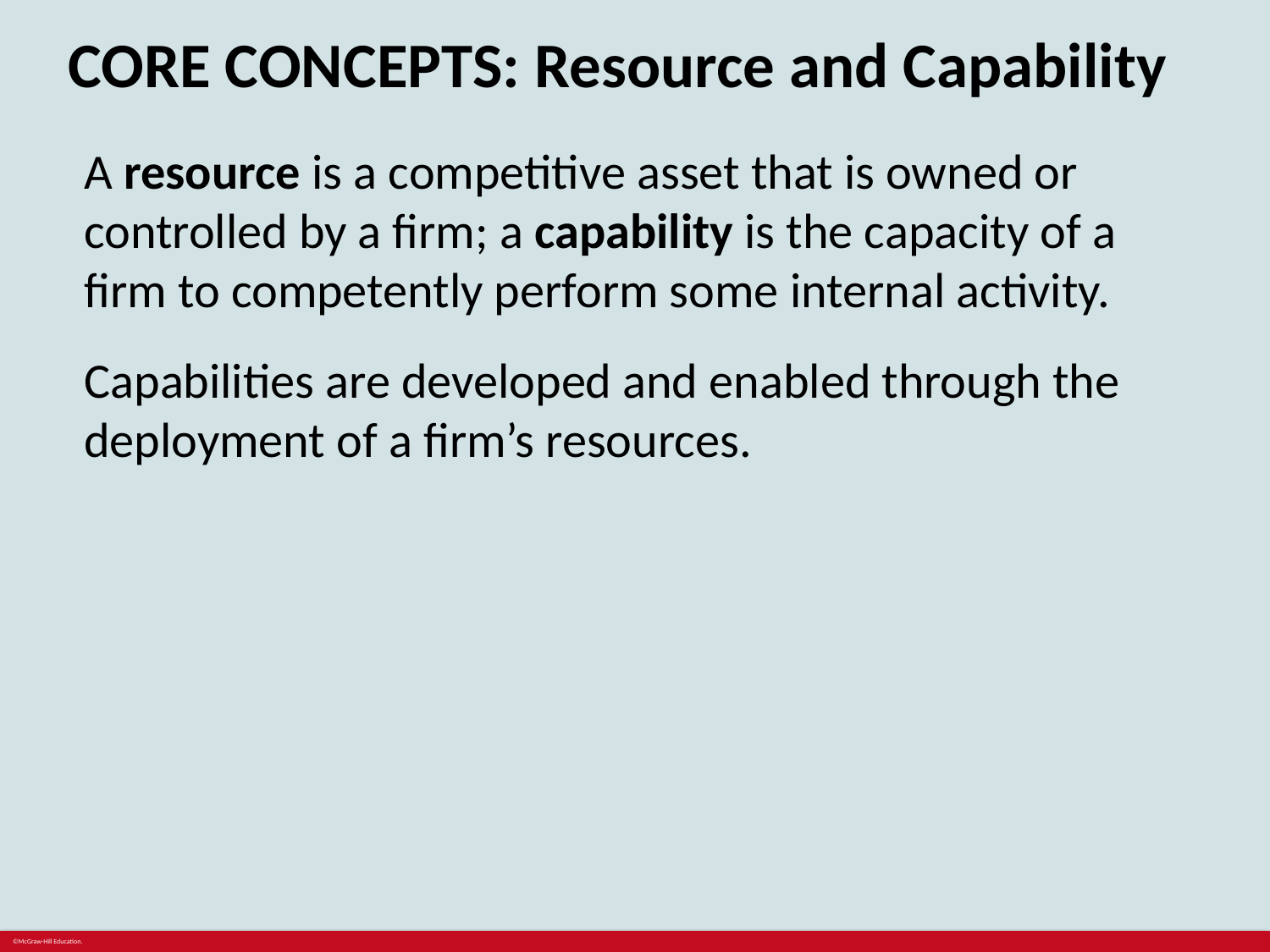

# CORE CONCEPTS: Resource and Capability
A resource is a competitive asset that is owned or controlled by a firm; a capability is the capacity of a firm to competently perform some internal activity.
Capabilities are developed and enabled through the deployment of a firm’s resources.